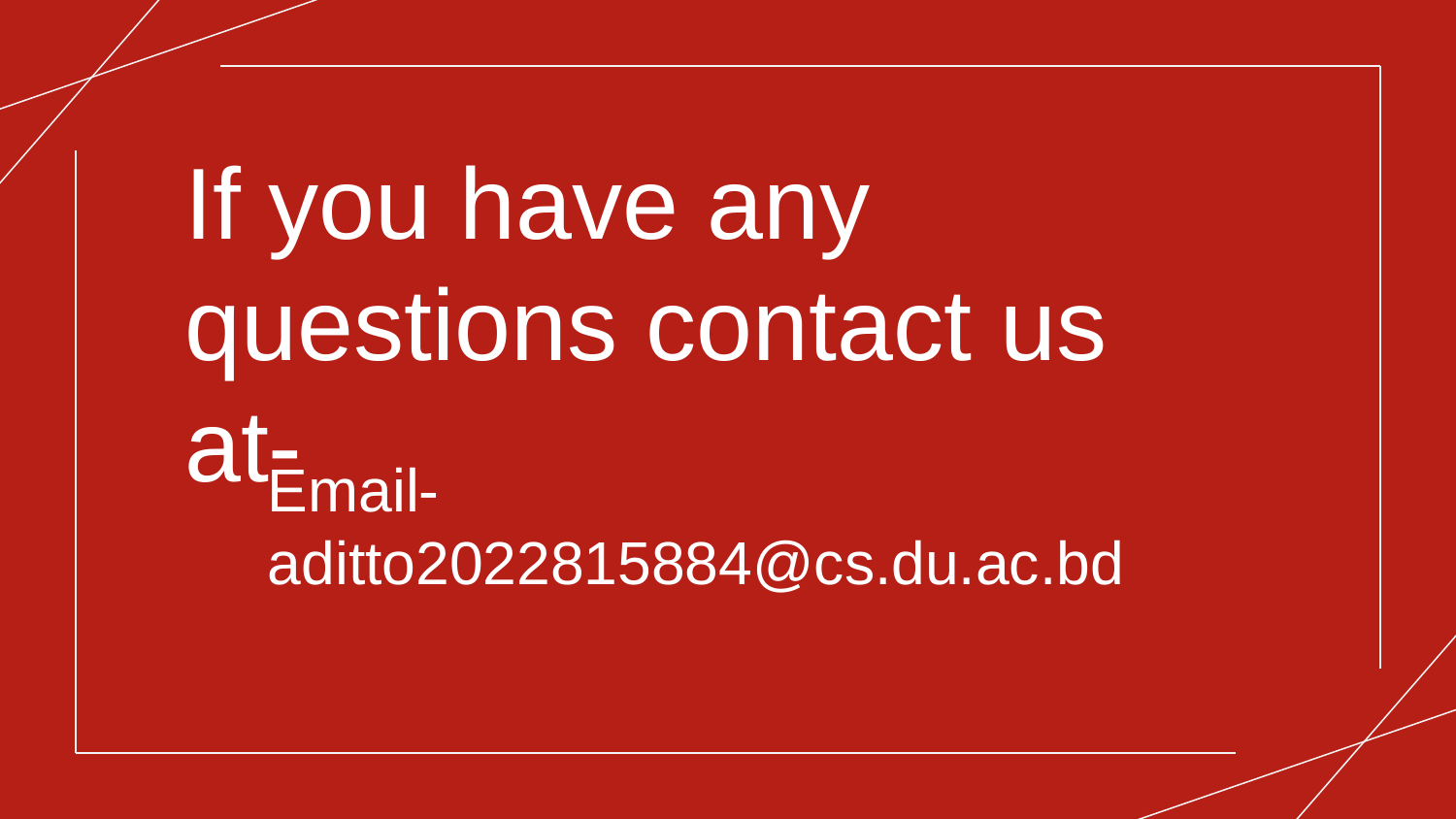

If you have any questions contact us at-

Email-aditto2022815884@cs.du.ac.bd